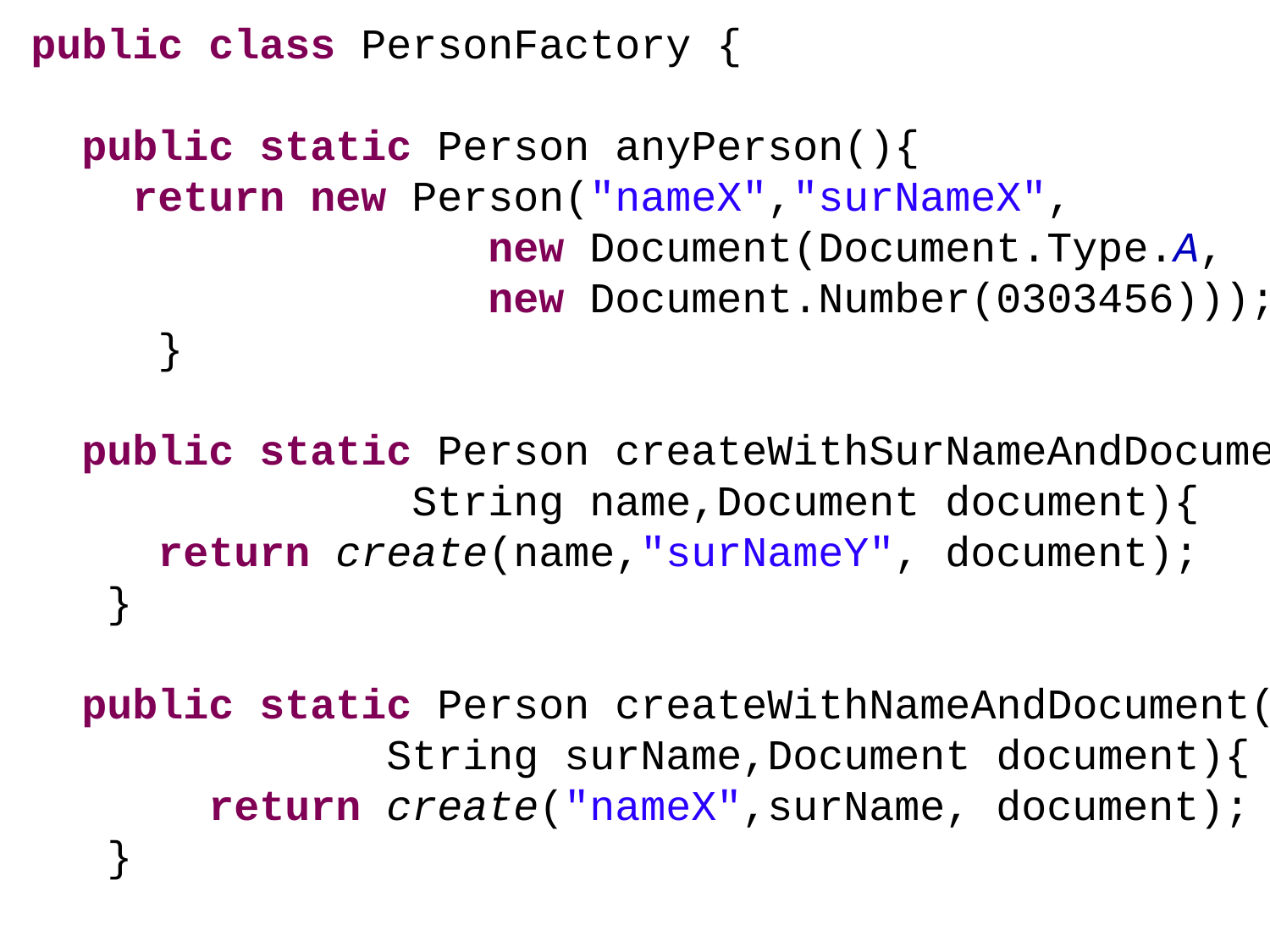

public class PersonFactory {

  public static Person anyPerson(){
    return new Person("nameX","surNameX",
                  new Document(Document.Type.A,
			   new Document.Number(0303456)));
	}

  public static Person createWithSurNameAndDocument(
	  		String name,Document document){
	return create(name,"surNameY", document);
   }

  public static Person createWithNameAndDocument(
		    String surName,Document document){
  	  return create("nameX",surName, document);
   }